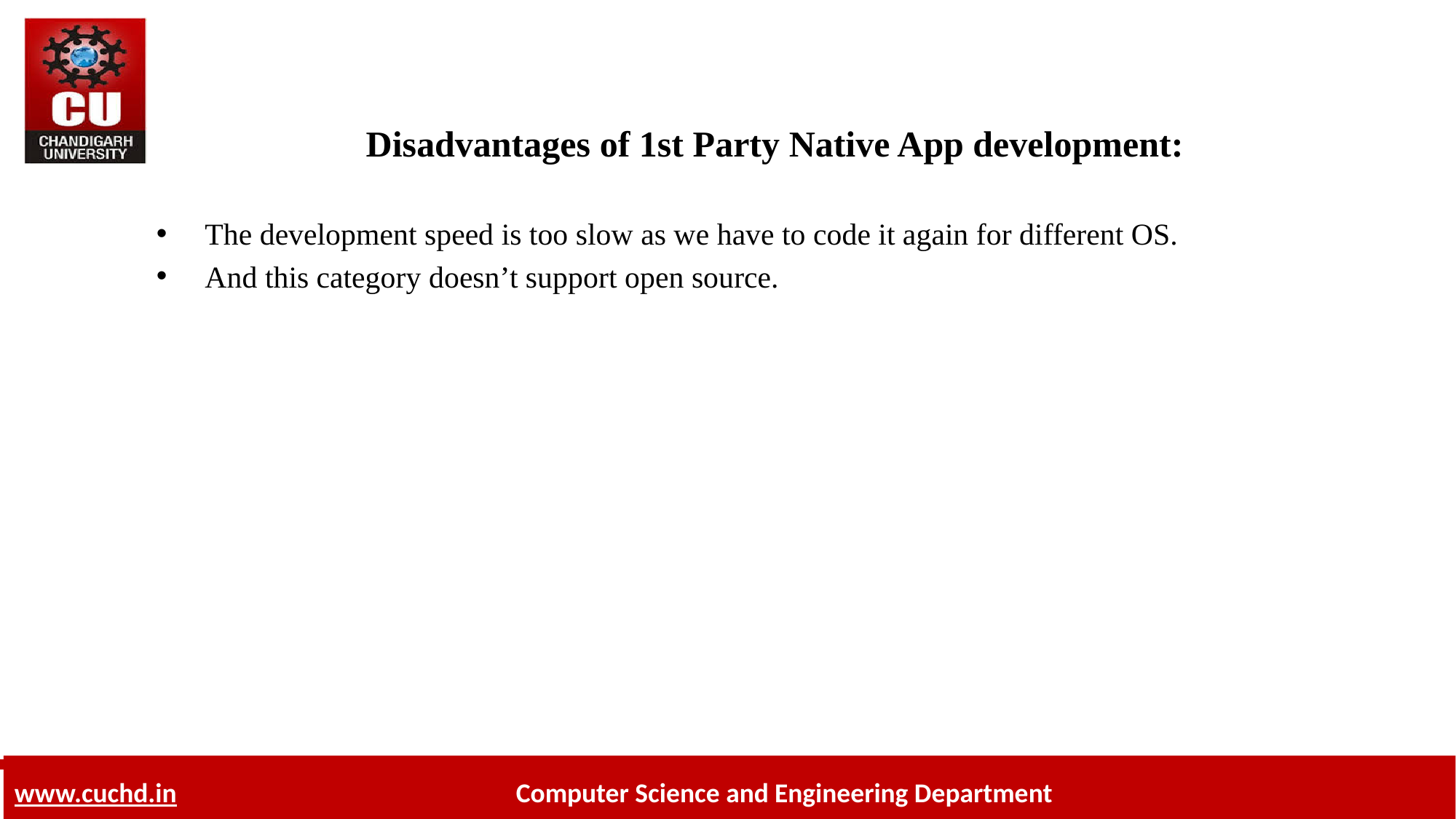

# Disadvantages of 1st Party Native App development:
 The development speed is too slow as we have to code it again for different OS.
 And this category doesn’t support open source.